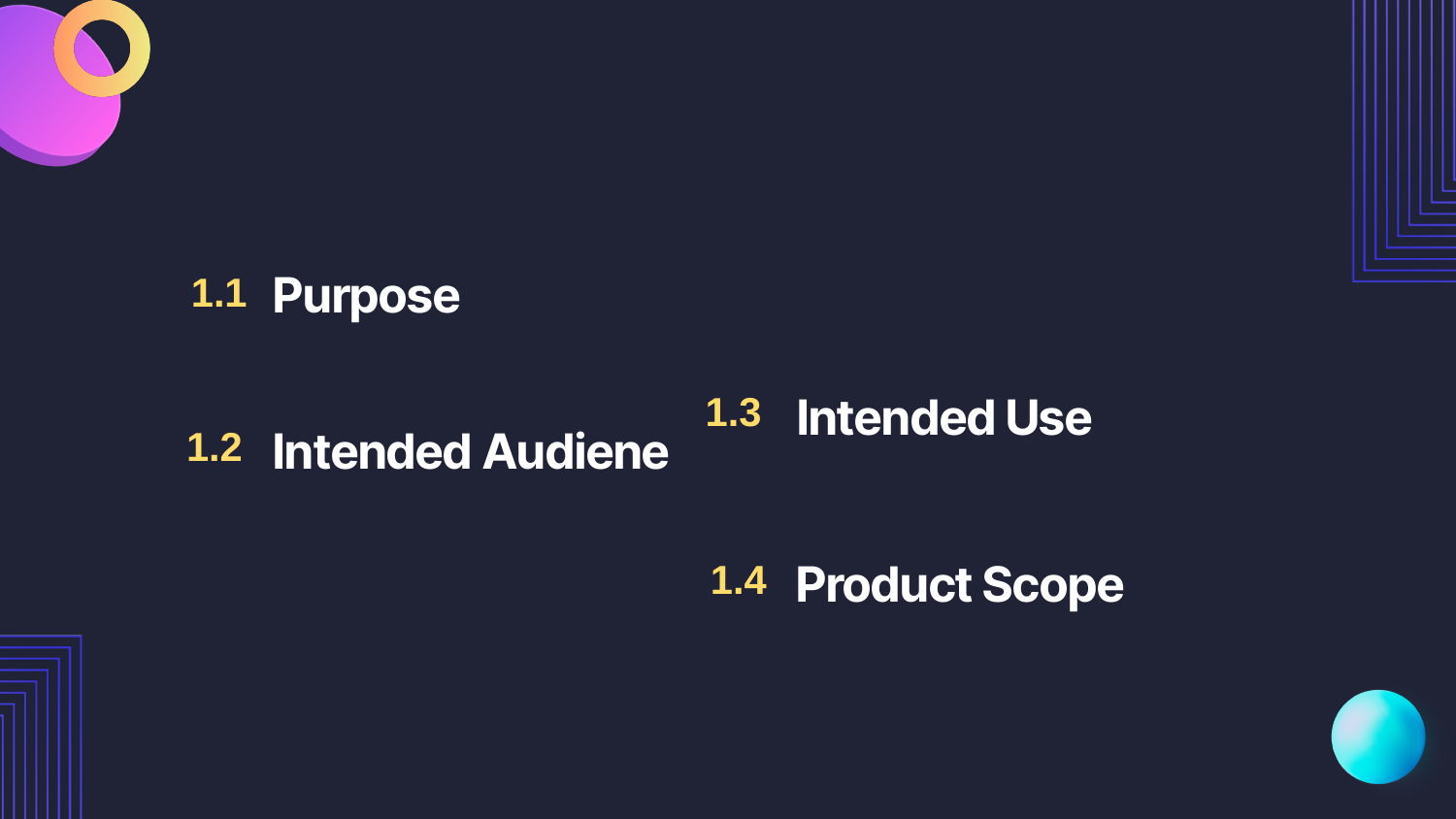

Purpose
1.1
1.3
Intended Use
Intended Audiene
1.2
Product Scope
1.4